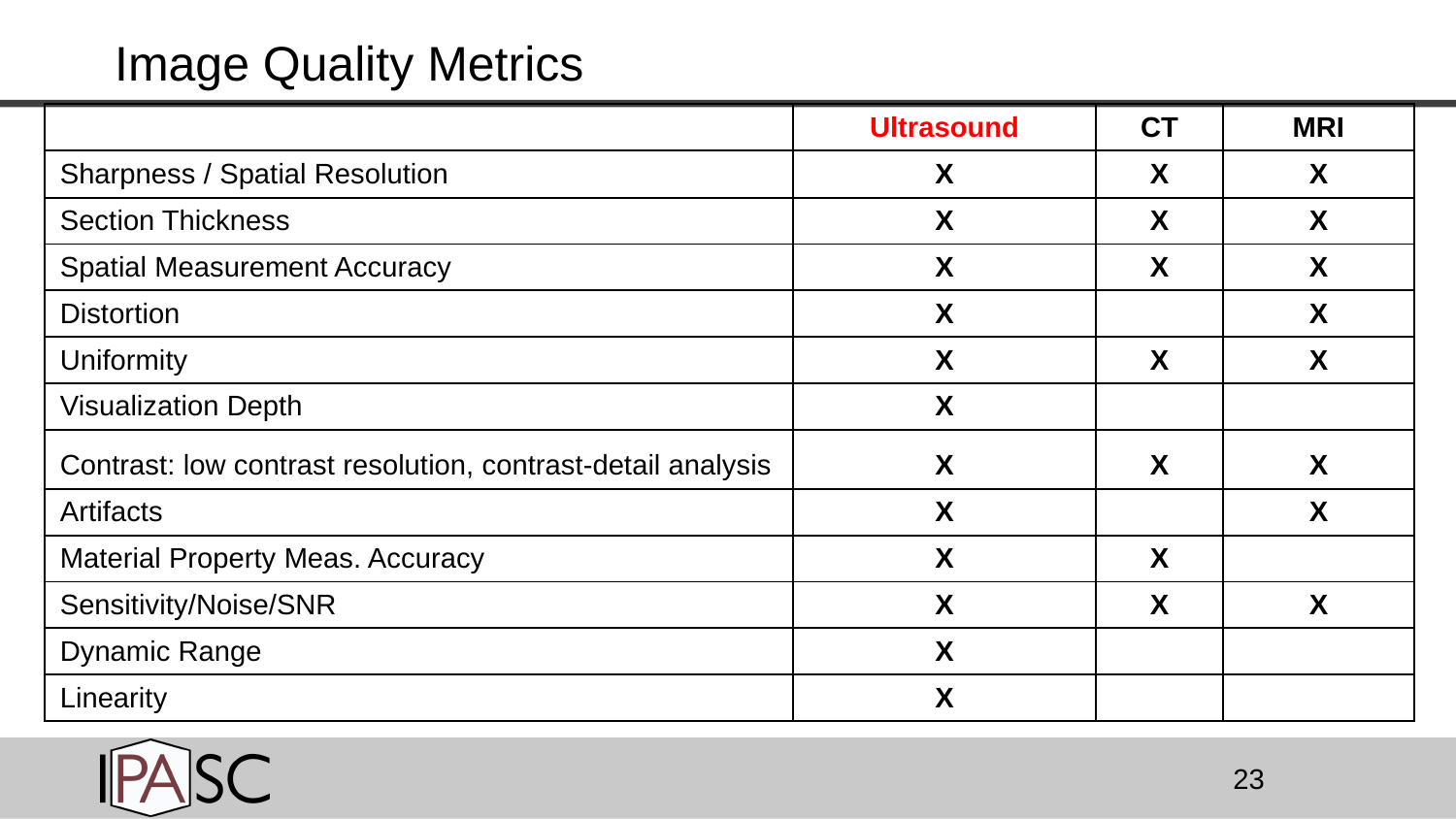

# Image Quality Metrics
|  | Ultrasound | CT | MRI |
| --- | --- | --- | --- |
| Sharpness / Spatial Resolution | X | X | X |
| Section Thickness | X | X | X |
| Spatial Measurement Accuracy | X | X | X |
| Distortion | X |  | X |
| Uniformity | X | X | X |
| Visualization Depth | X |  |  |
| Contrast: low contrast resolution, contrast-detail analysis | X | X | X |
| Artifacts | X |  | X |
| Material Property Meas. Accuracy | X | X |  |
| Sensitivity/Noise/SNR | X | X | X |
| Dynamic Range | X |  |  |
| Linearity | X |  |  |
23